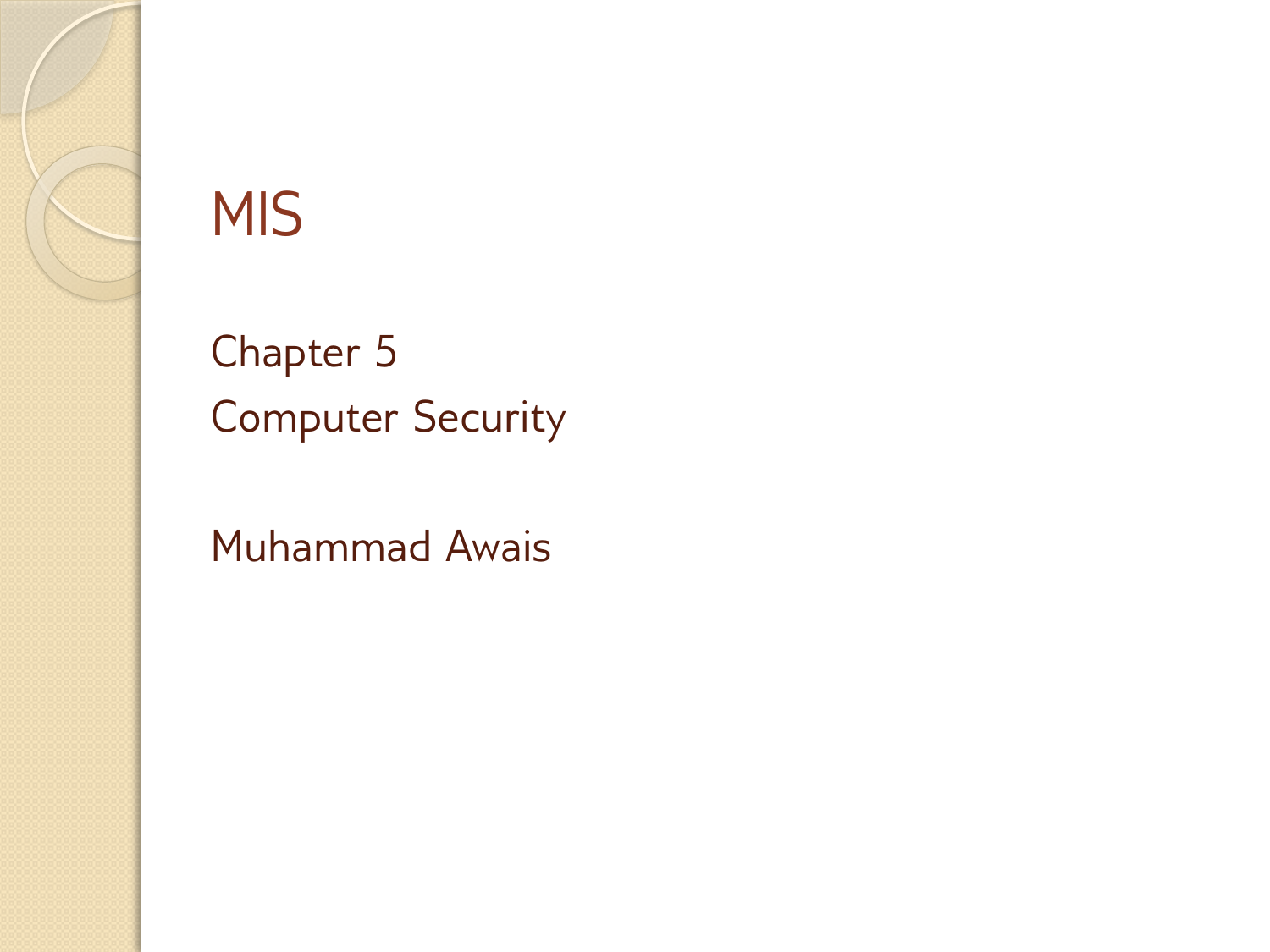

# MIS

Chapter 5
Computer Security

Muhammad Awais